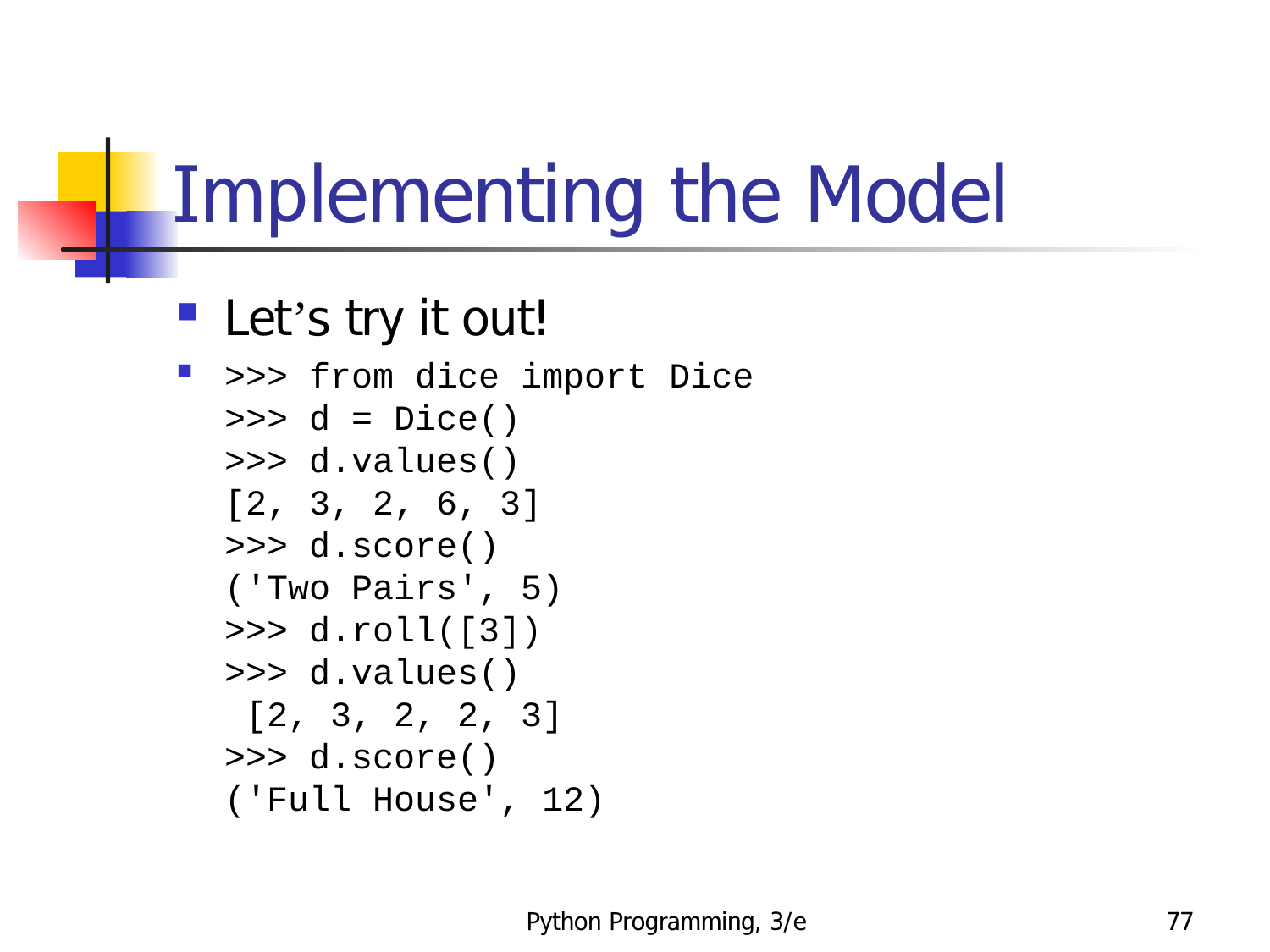

# Implementing the Model
Let’s try it out!
>>> from dice import Dice
>>> d = Dice()
>>> d.values()
[2, 3, 2, 6, 3]
>>> d.score()
('Two Pairs', 5)
>>> d.roll([3])
>>> d.values()
 [2, 3, 2, 2, 3]
>>> d.score()
('Full House', 12)
Python Programming, 3/e
77